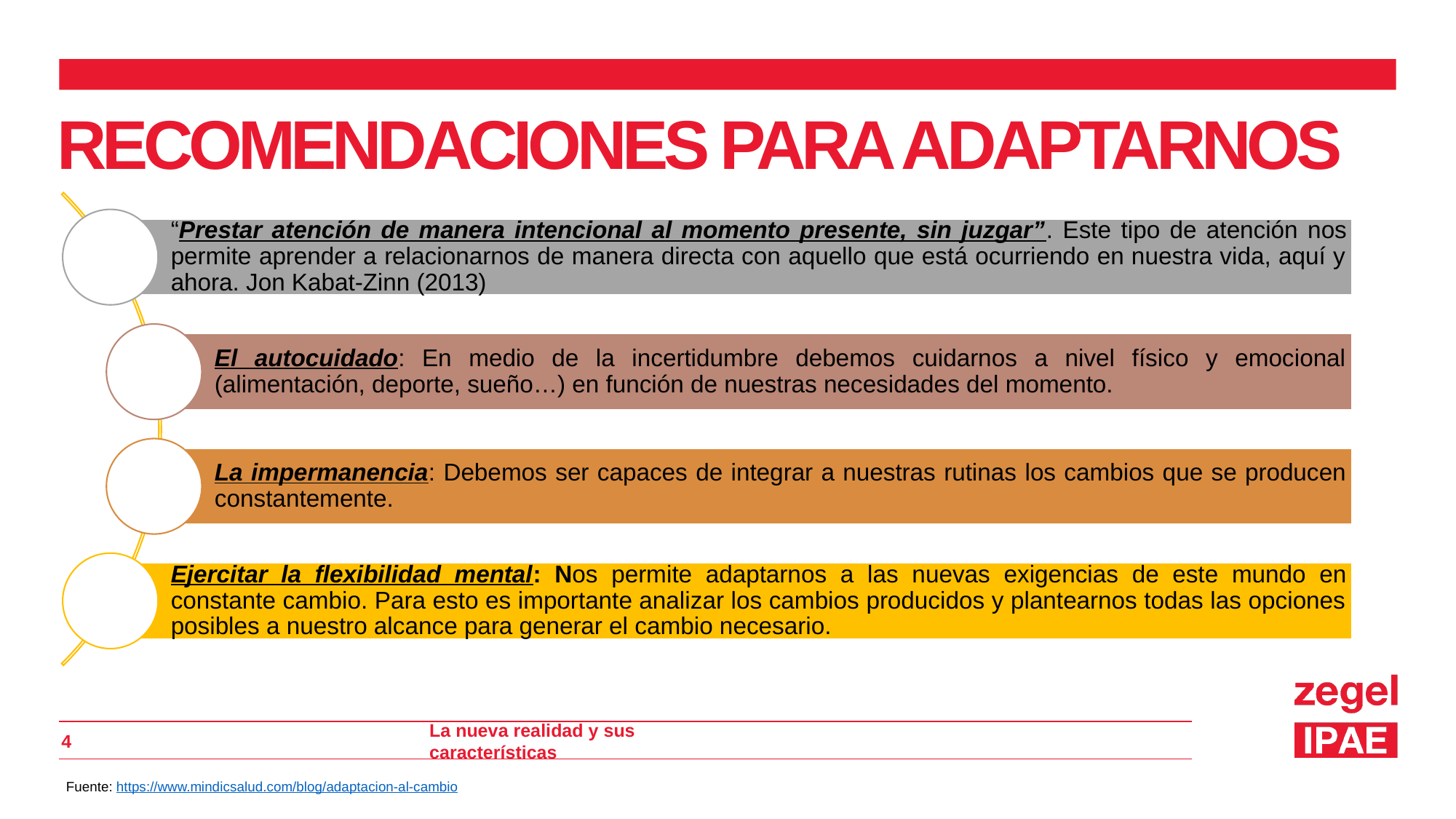

RECOMENDACIONES PARA ADAPTARNOS

“Prestar atención de manera intencional al momento presente, sin juzgar”. Este tipo de atención nos permite aprender a relacionarnos de manera directa con aquello que está ocurriendo en nuestra vida, aquí y ahora. Jon Kabat-Zinn (2013)
El autocuidado: En medio de la incertidumbre debemos cuidarnos a nivel físico y emocional (alimentación, deporte, sueño…) en función de nuestras necesidades del momento.
La impermanencia: Debemos ser capaces de integrar a nuestras rutinas los cambios que se producen constantemente.
Ejercitar la flexibilidad mental: Nos permite adaptarnos a las nuevas exigencias de este mundo en constante cambio. Para esto es importante analizar los cambios producidos y plantearnos todas las opciones posibles a nuestro alcance para generar el cambio necesario.
4
La nueva realidad y sus características
Fuente: https://www.mindicsalud.com/blog/adaptacion-al-cambio